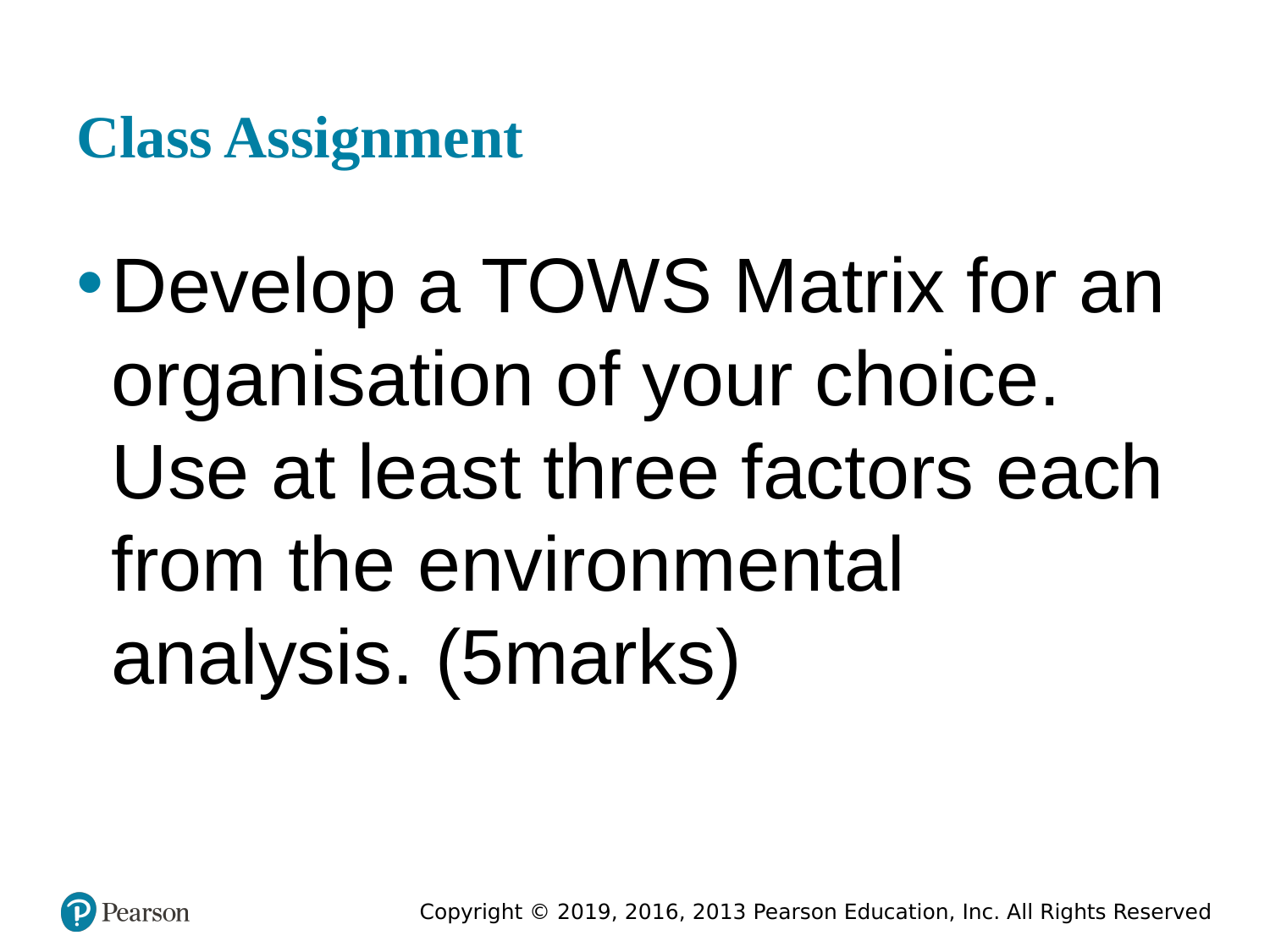

# Class Assignment
Develop a TOWS Matrix for an organisation of your choice. Use at least three factors each from the environmental analysis. (5marks)